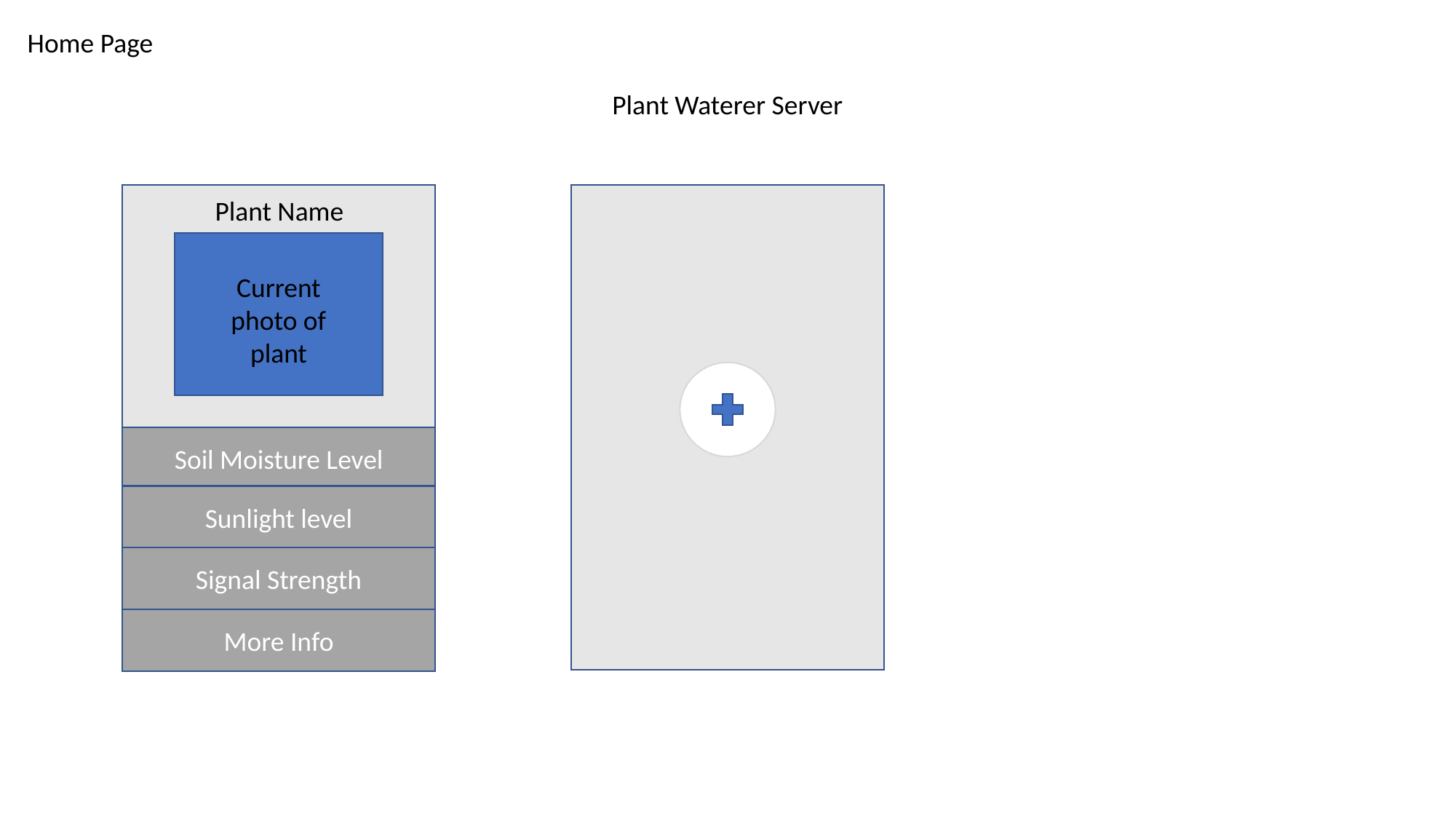

Home Page
Plant Waterer Server

Plant Name

Current photo of plant

Soil Moisture Level
Sunlight level
Signal Strength
More Info